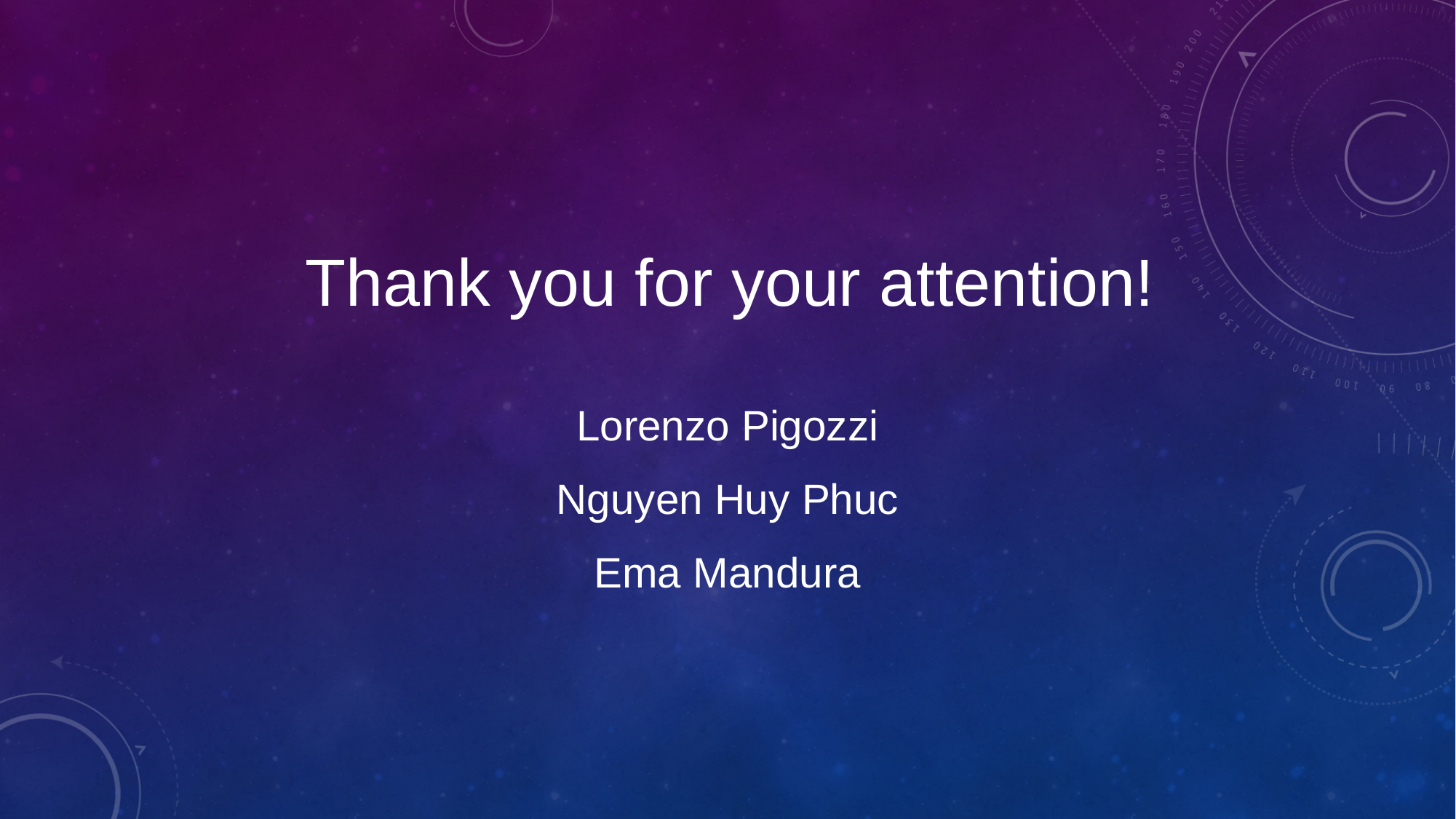

Thank you for your attention!
Lorenzo Pigozzi
Nguyen Huy Phuc
Ema Mandura